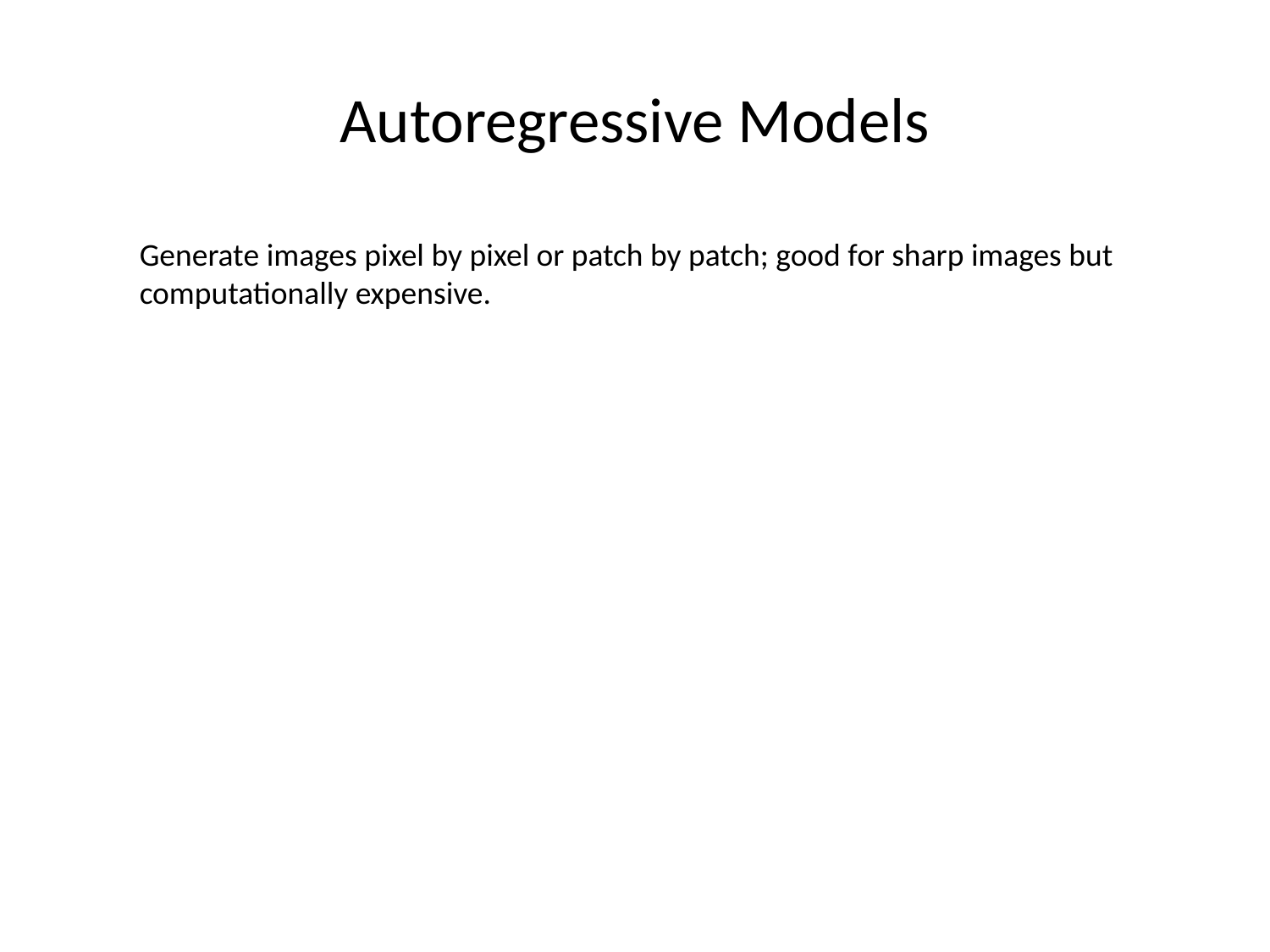

# Autoregressive Models

Generate images pixel by pixel or patch by patch; good for sharp images but computationally expensive.